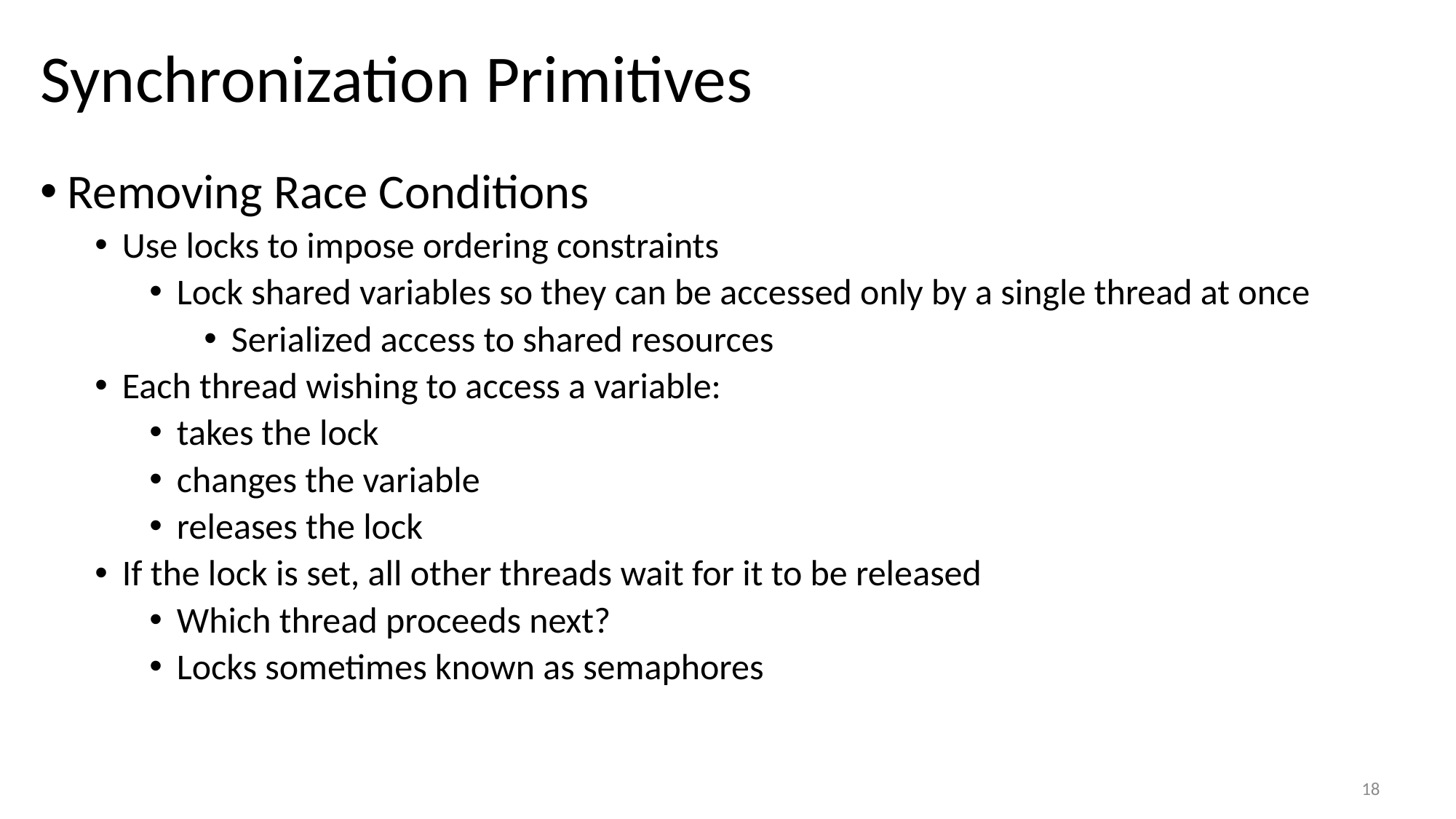

# Synchronization Primitives
Removing Race Conditions
Use locks to impose ordering constraints
Lock shared variables so they can be accessed only by a single thread at once
Serialized access to shared resources
Each thread wishing to access a variable:
takes the lock
changes the variable
releases the lock
If the lock is set, all other threads wait for it to be released
Which thread proceeds next?
Locks sometimes known as semaphores